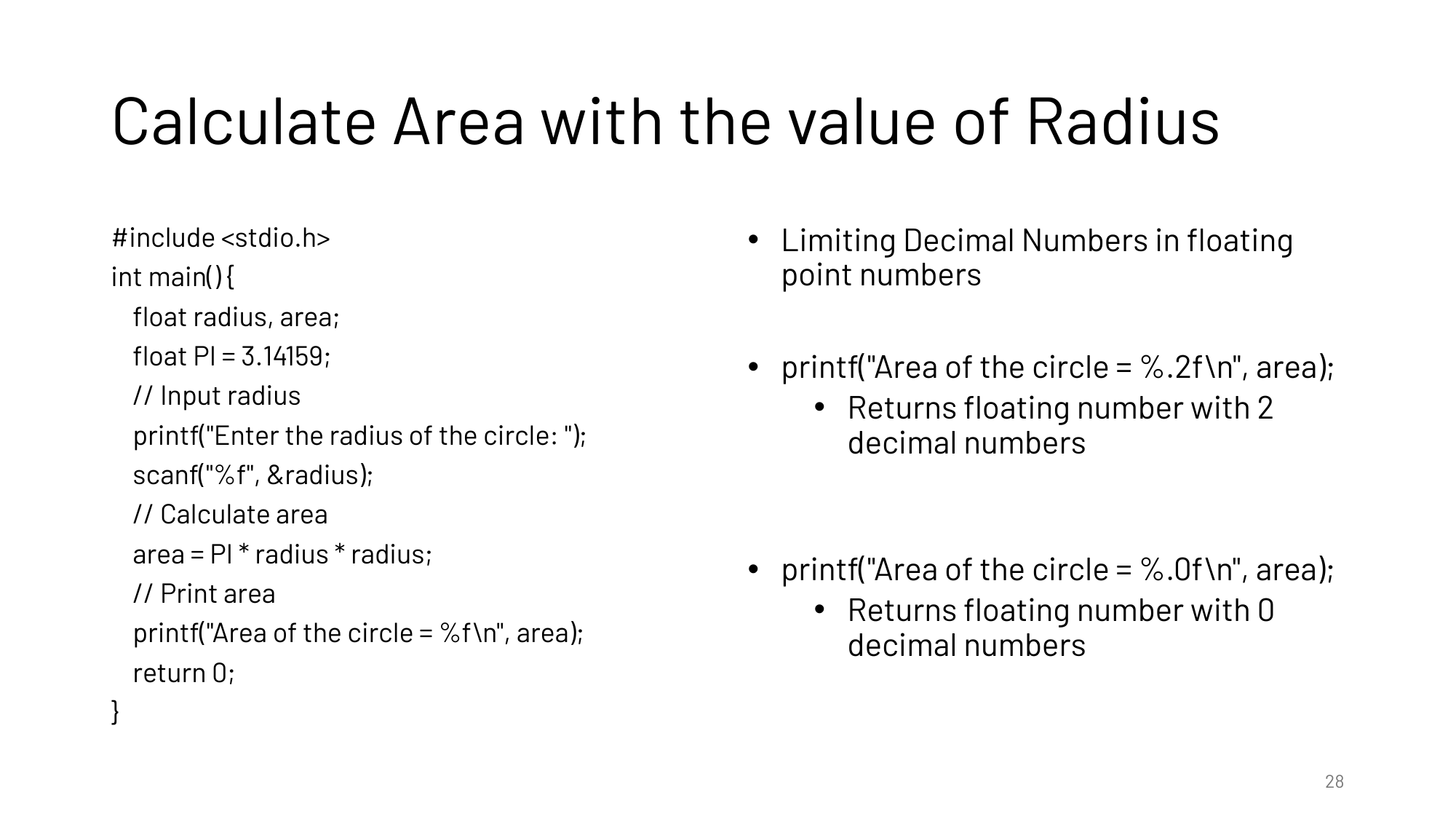

# Calculate Area with the value of Radius
#include <stdio.h>
int main() {
    float radius, area;
    float PI = 3.14159;
    // Input radius
    printf("Enter the radius of the circle: ");
    scanf("%f", &radius);
    // Calculate area
    area = PI * radius * radius;
    // Print area
    printf("Area of the circle = %f\n", area);
    return 0;
}
Limiting Decimal Numbers in floating point numbers

printf("Area of the circle = %.2f\n", area);
Returns floating number with 2 decimal numbers

printf("Area of the circle = %.0f\n", area);
Returns floating number with 0 decimal numbers
28